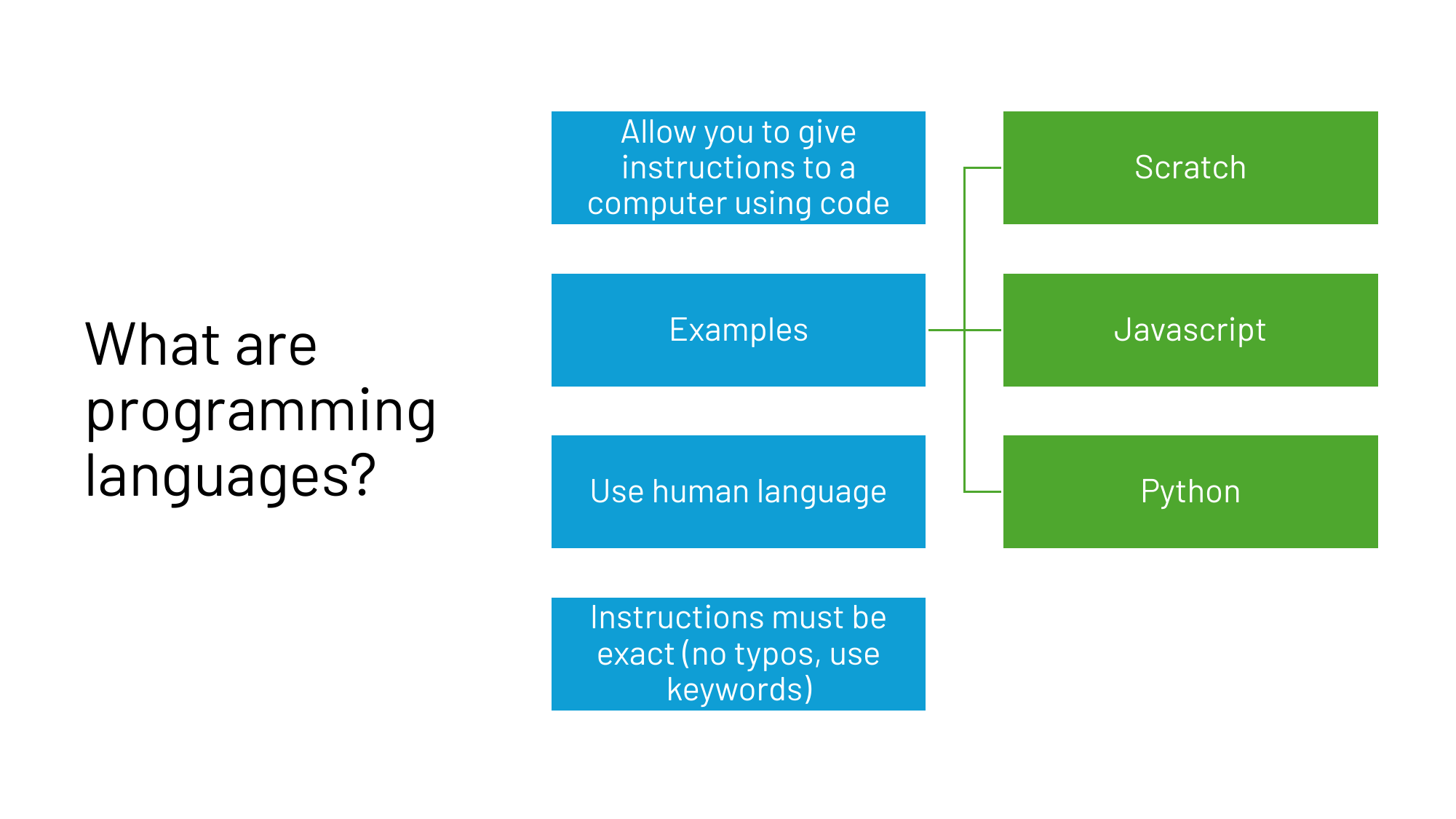

# What are programming languages?
Allow you to give instructions to a computer using code
Examples
Scratch
Javascript
Python
Use human language
Instructions must be exact (no typos, use keywords)